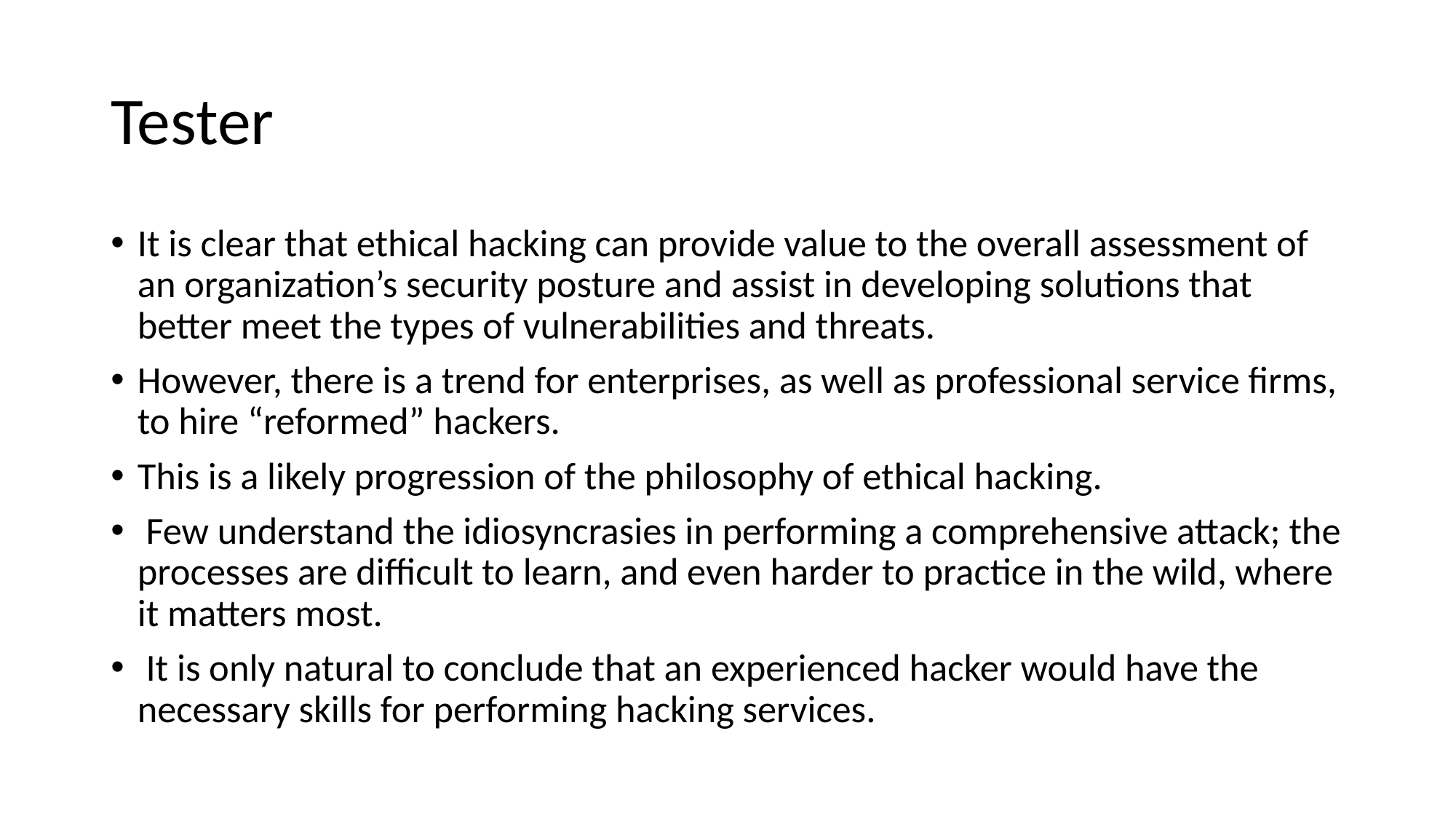

# Tester
It is clear that ethical hacking can provide value to the overall assessment of an organization’s security posture and assist in developing solutions that better meet the types of vulnerabilities and threats.
However, there is a trend for enterprises, as well as professional service firms, to hire “reformed” hackers.
This is a likely progression of the philosophy of ethical hacking.
 Few understand the idiosyncrasies in performing a comprehensive attack; the processes are difficult to learn, and even harder to practice in the wild, where it matters most.
 It is only natural to conclude that an experienced hacker would have the necessary skills for performing hacking services.